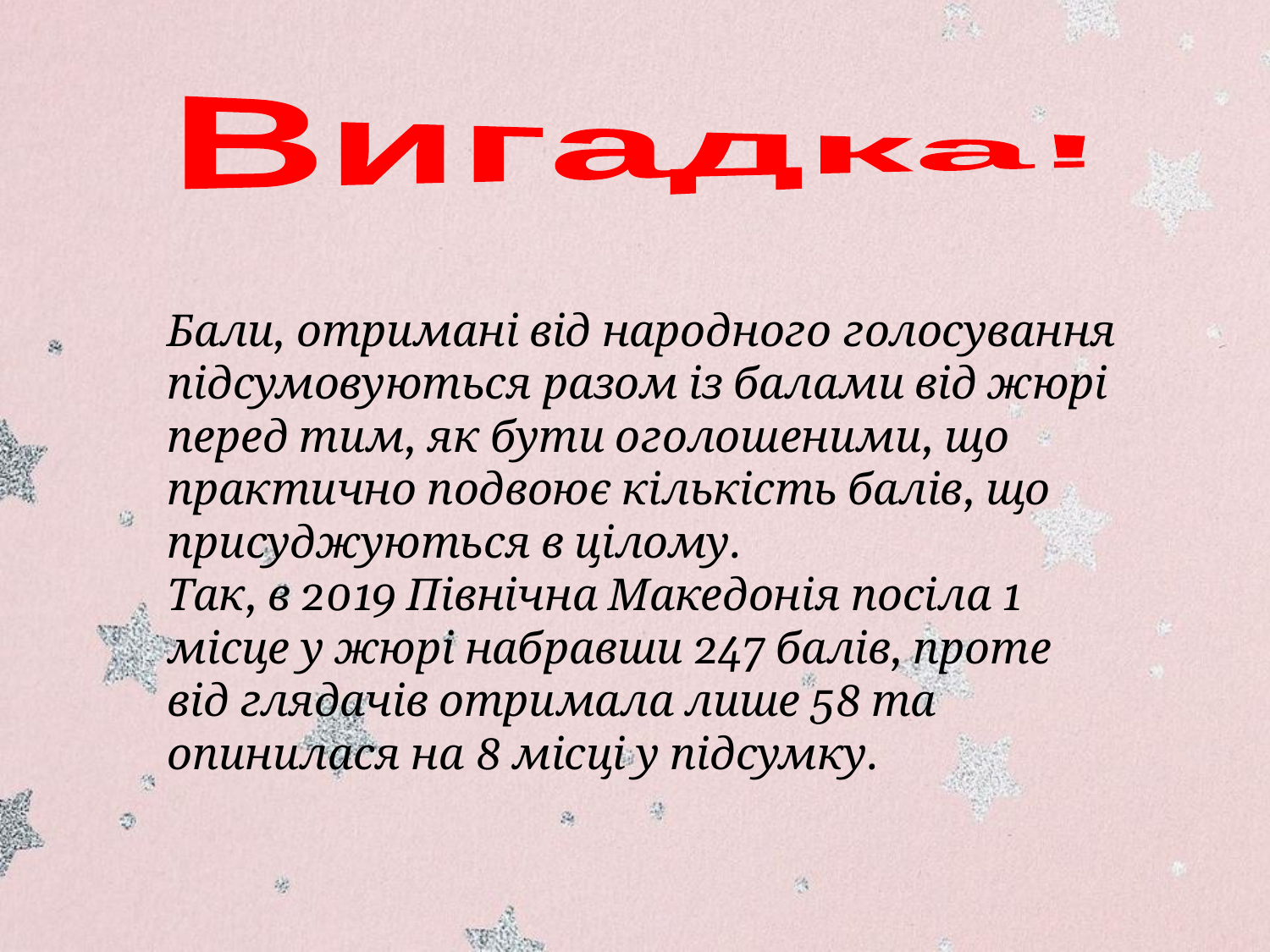

Вигадка!
Бали, отримані від народного голосування підсумовуються разом із балами від жюрі перед тим, як бути оголошеними, що практично подвоює кількість балів, що присуджуються в цілому.
Так, в 2019 Північна Македонія посіла 1 місце у жюрі набравши 247 балів, проте від глядачів отримала лише 58 та опинилася на 8 місці у підсумку.